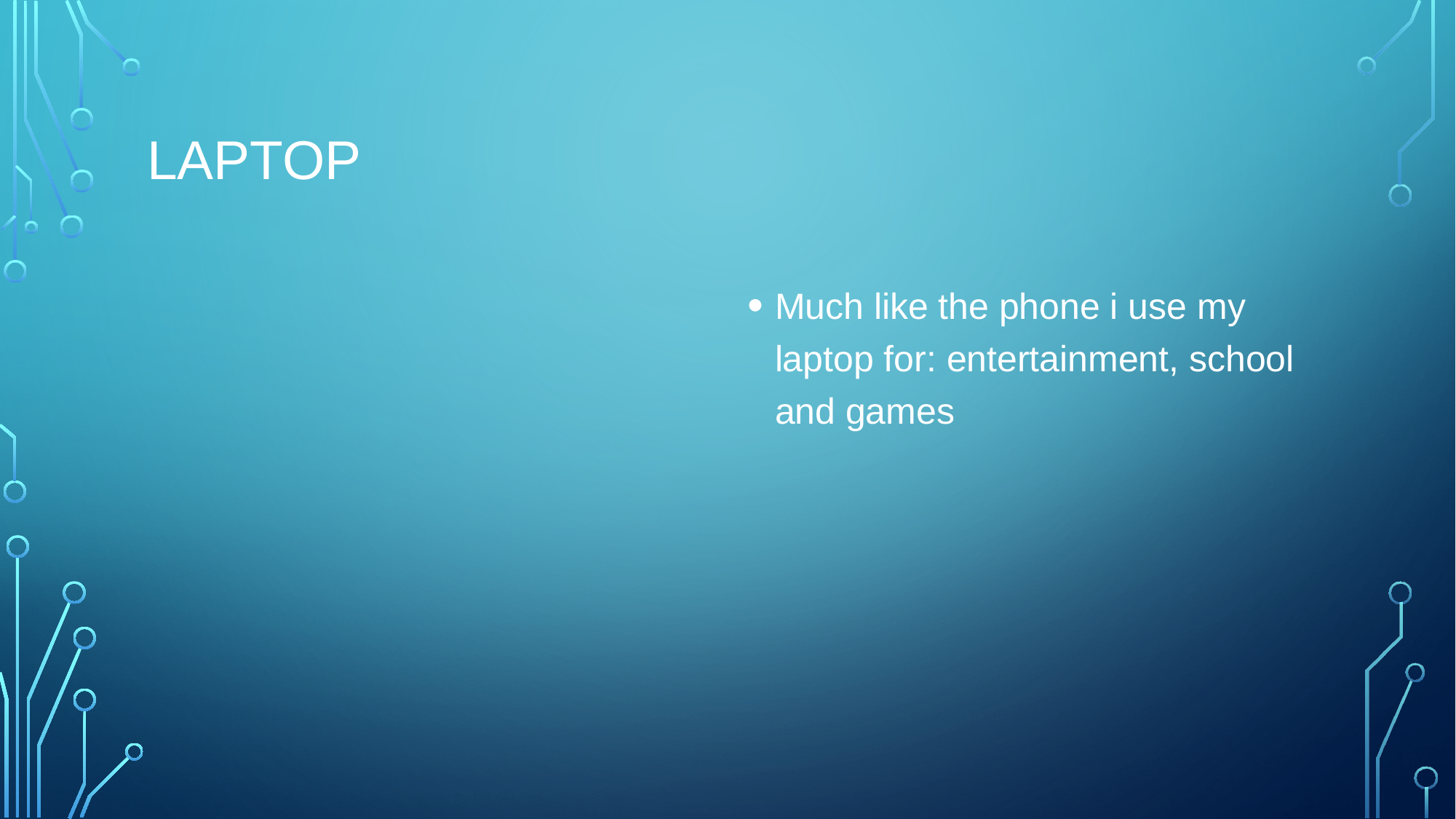

# Laptop

Much like the phone i use my laptop for: entertainment, school and games